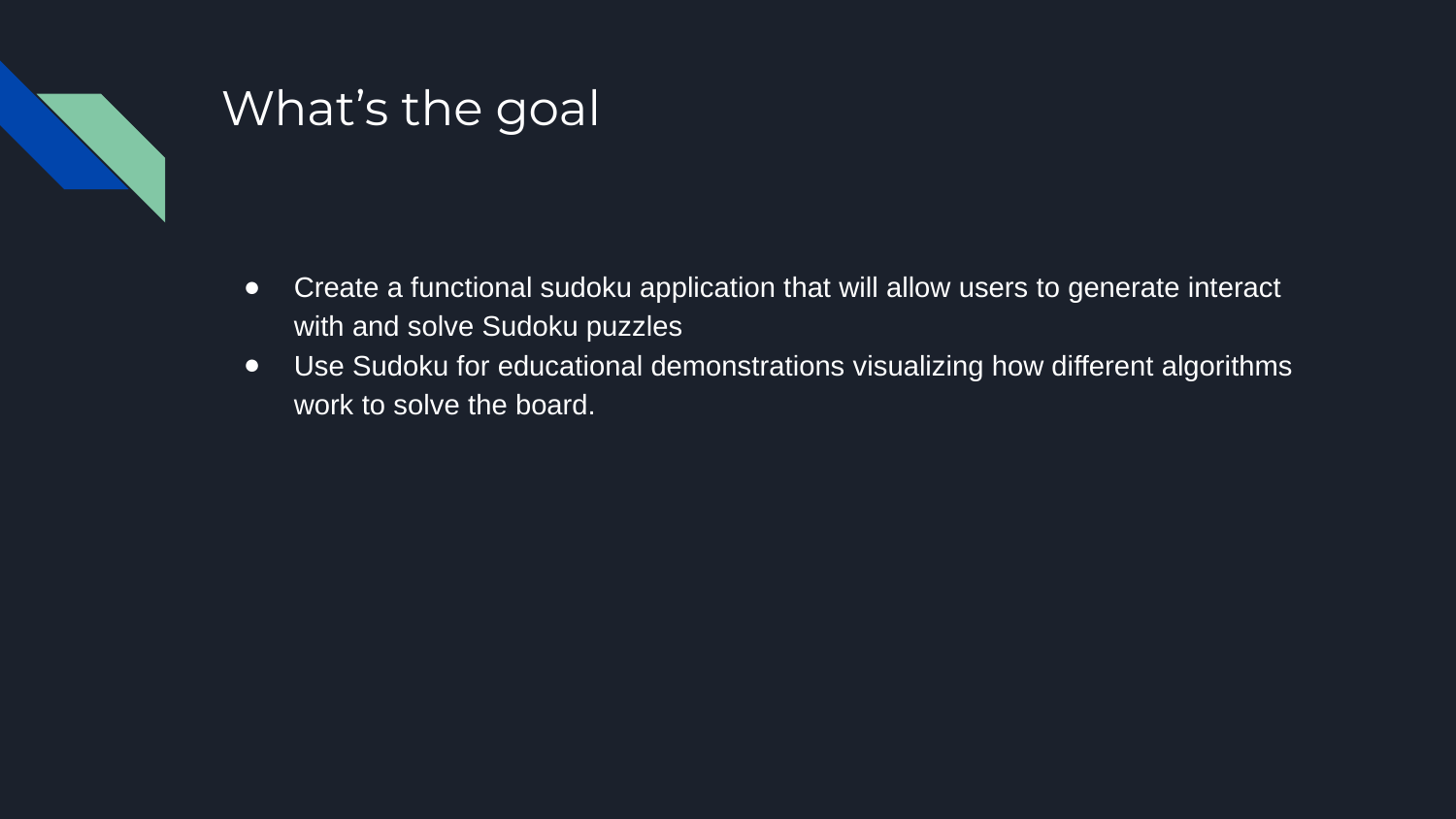

# What’s the goal
Create a functional sudoku application that will allow users to generate interact with and solve Sudoku puzzles
Use Sudoku for educational demonstrations visualizing how different algorithms work to solve the board.